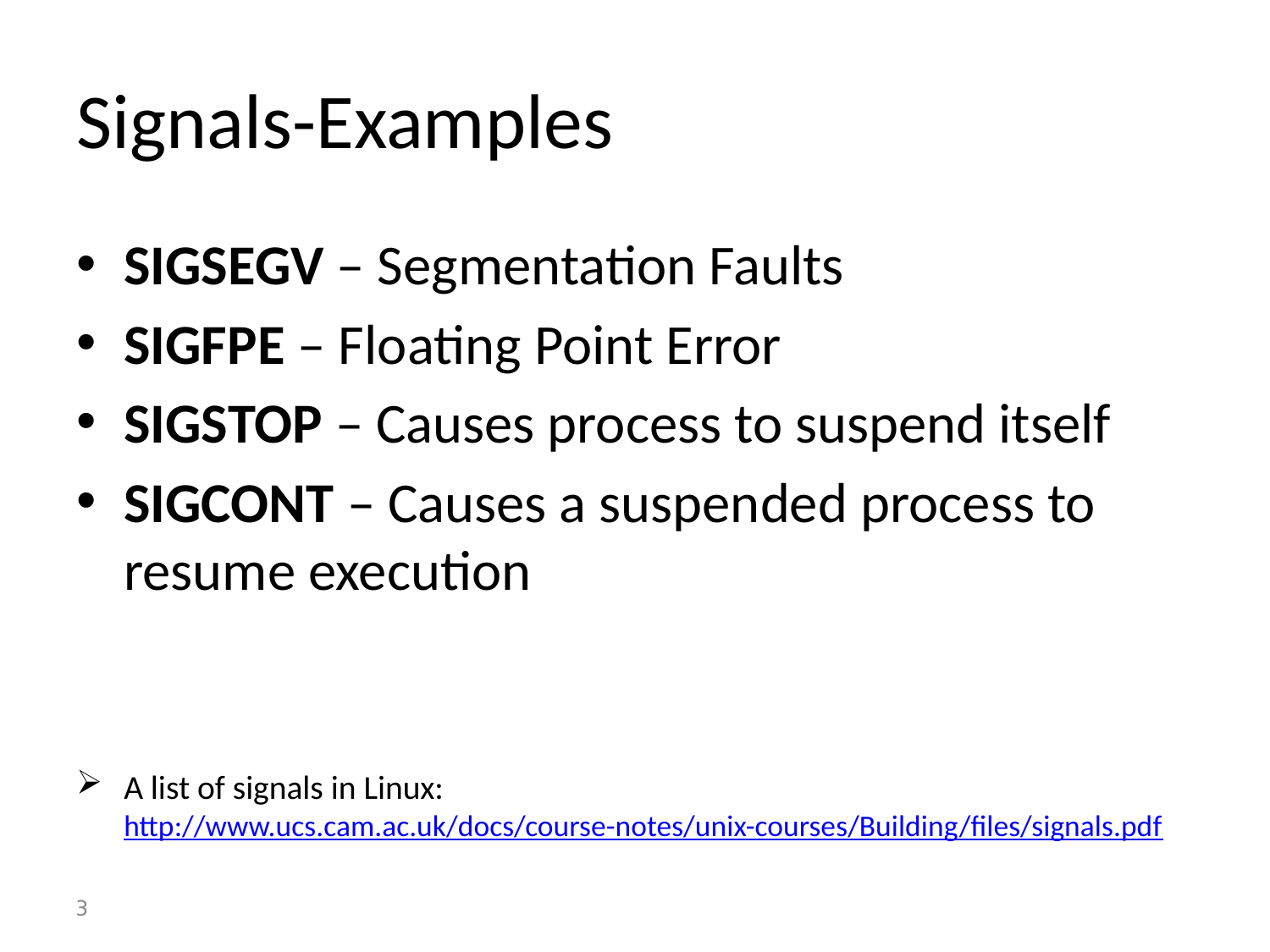

# Signals-Examples
SIGSEGV – Segmentation Faults
SIGFPE – Floating Point Error
SIGSTOP – Causes process to suspend itself
SIGCONT – Causes a suspended process to resume execution

A list of signals in Linux: http://www.ucs.cam.ac.uk/docs/course-notes/unix-courses/Building/files/signals.pdf

3